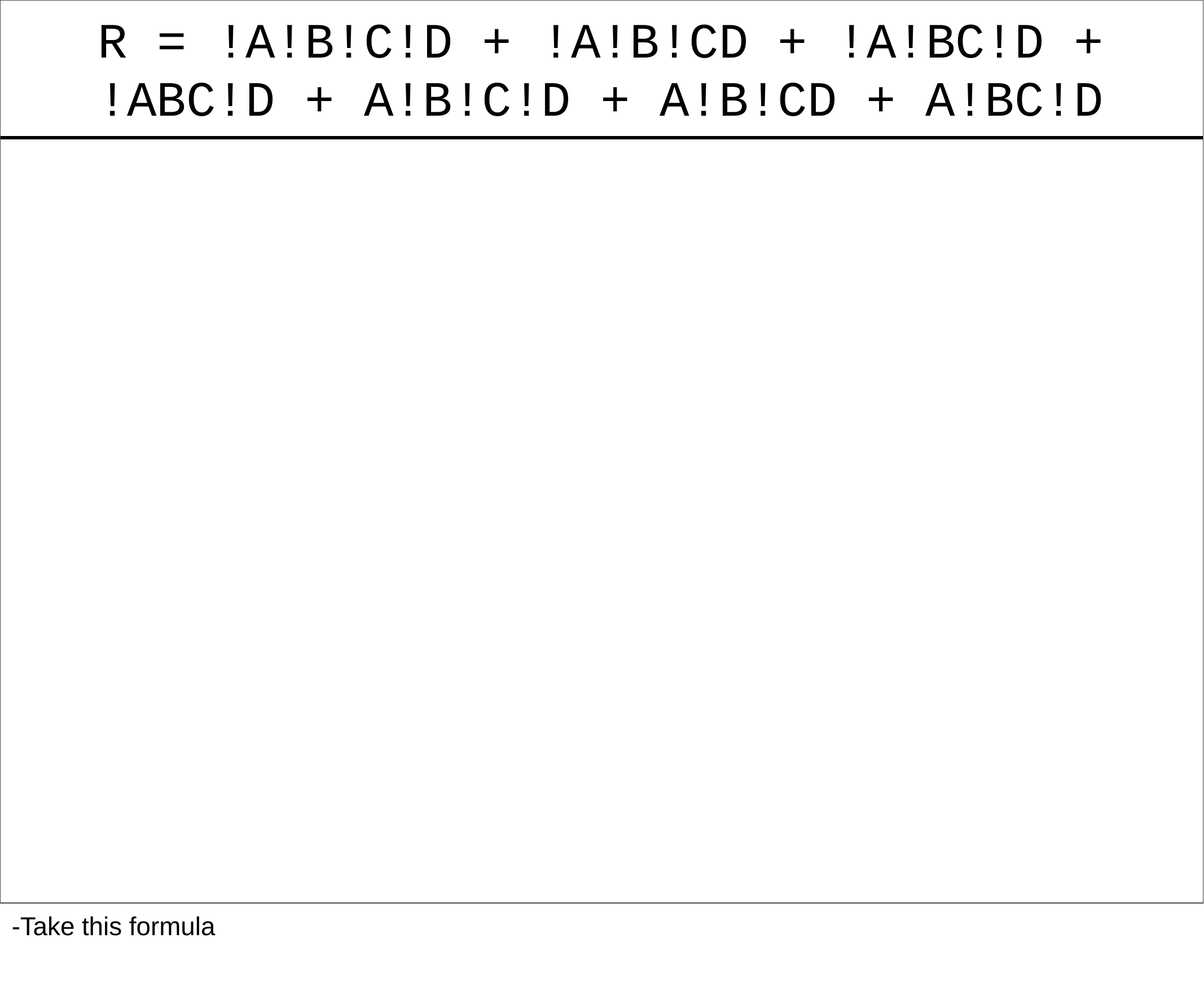

# R = !A!B!C!D + !A!B!CD + !A!BC!D +
!ABC!D + A!B!C!D + A!B!CD + A!BC!D

-Take this formula